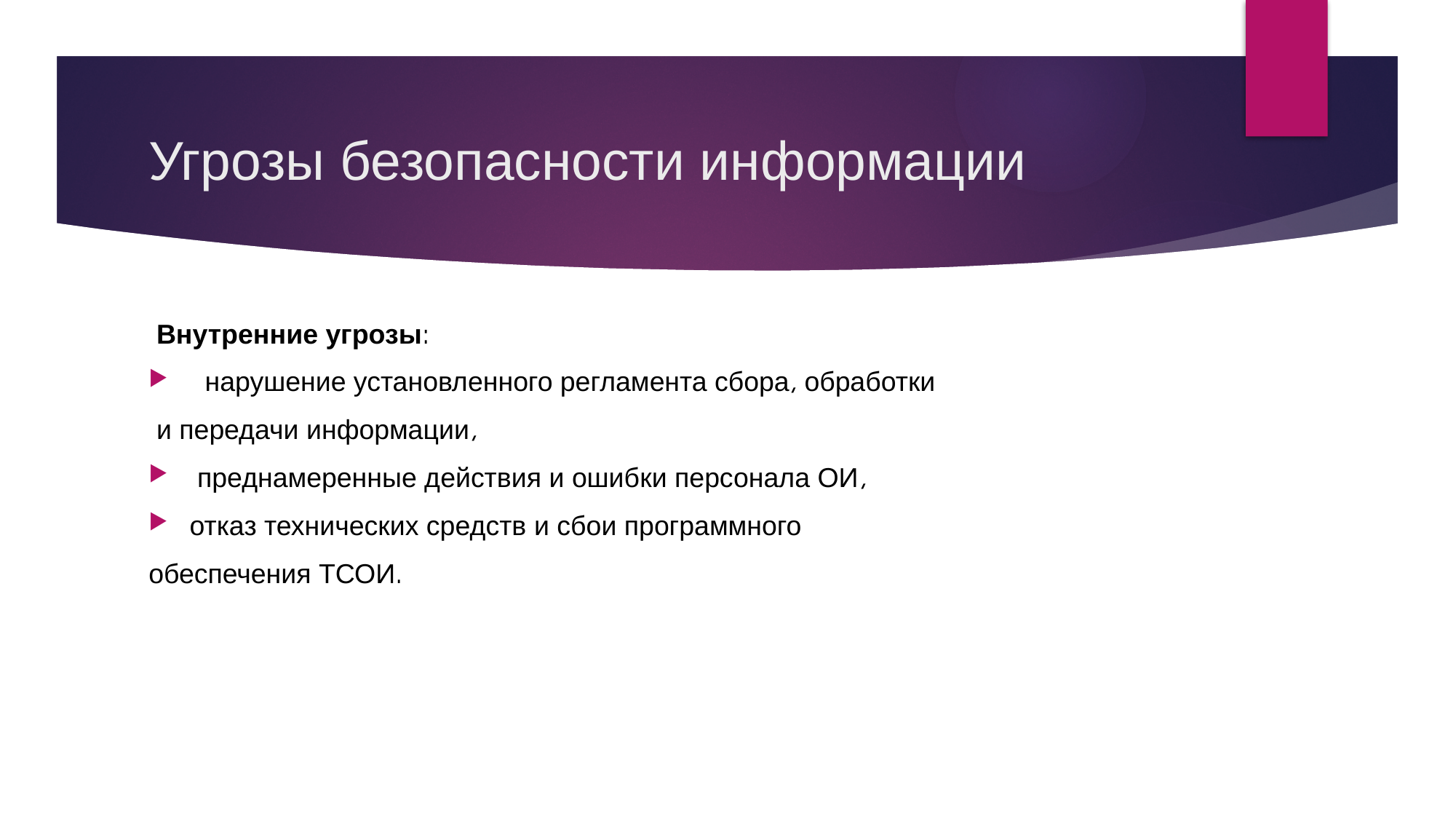

# Угрозы безопасности информации
 Внутренние угрозы:
  нарушение установленного регламента сбора, обработки
 и передачи информации,
 преднамеренные действия и ошибки персонала ОИ,
отказ технических средств и сбои программного
обеспечения ТСОИ.